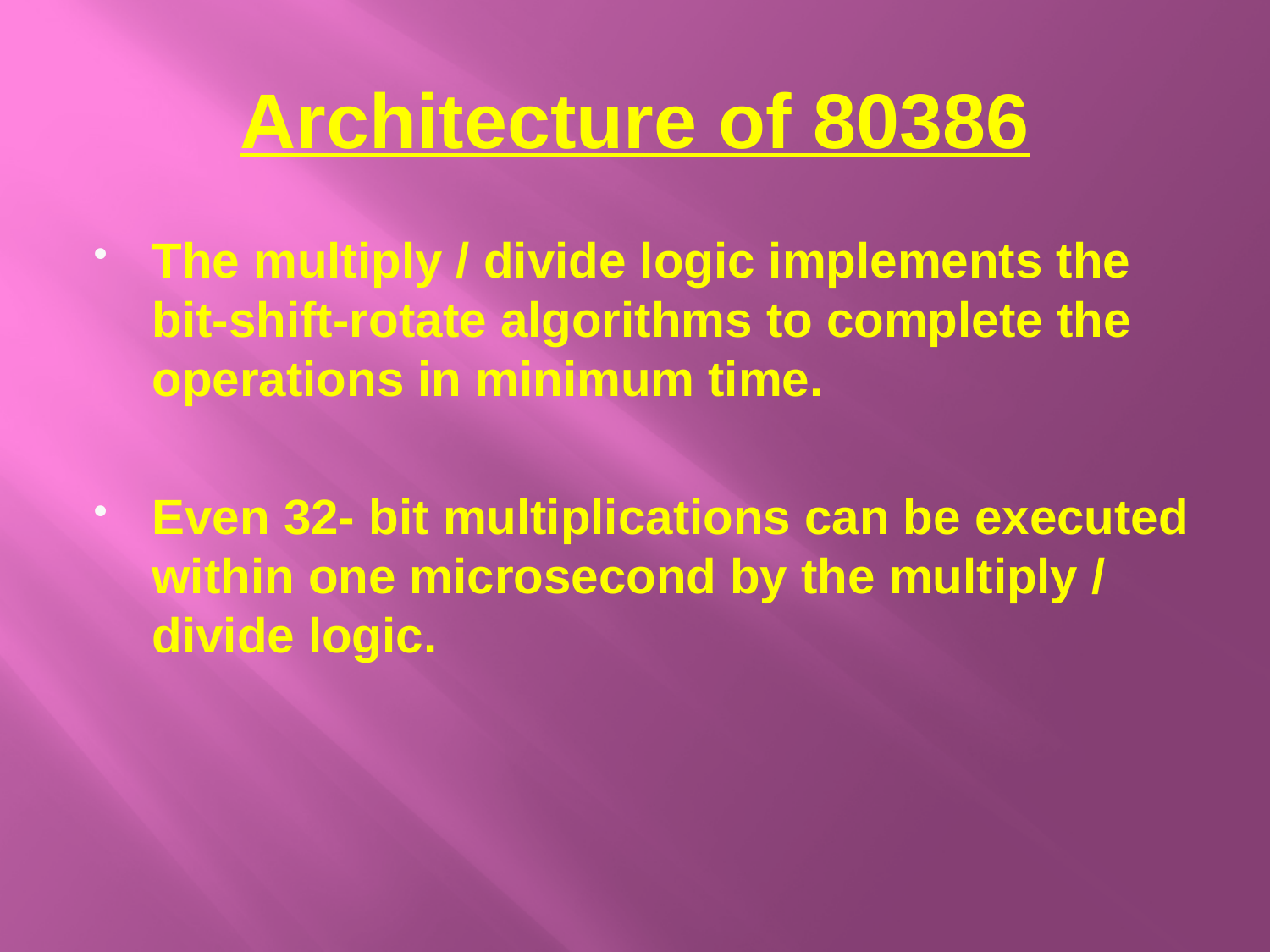

# Architecture of 80386
The multiply / divide logic implements the bit-shift-rotate algorithms to complete the operations in minimum time.

Even 32- bit multiplications can be executed within one microsecond by the multiply / divide logic.